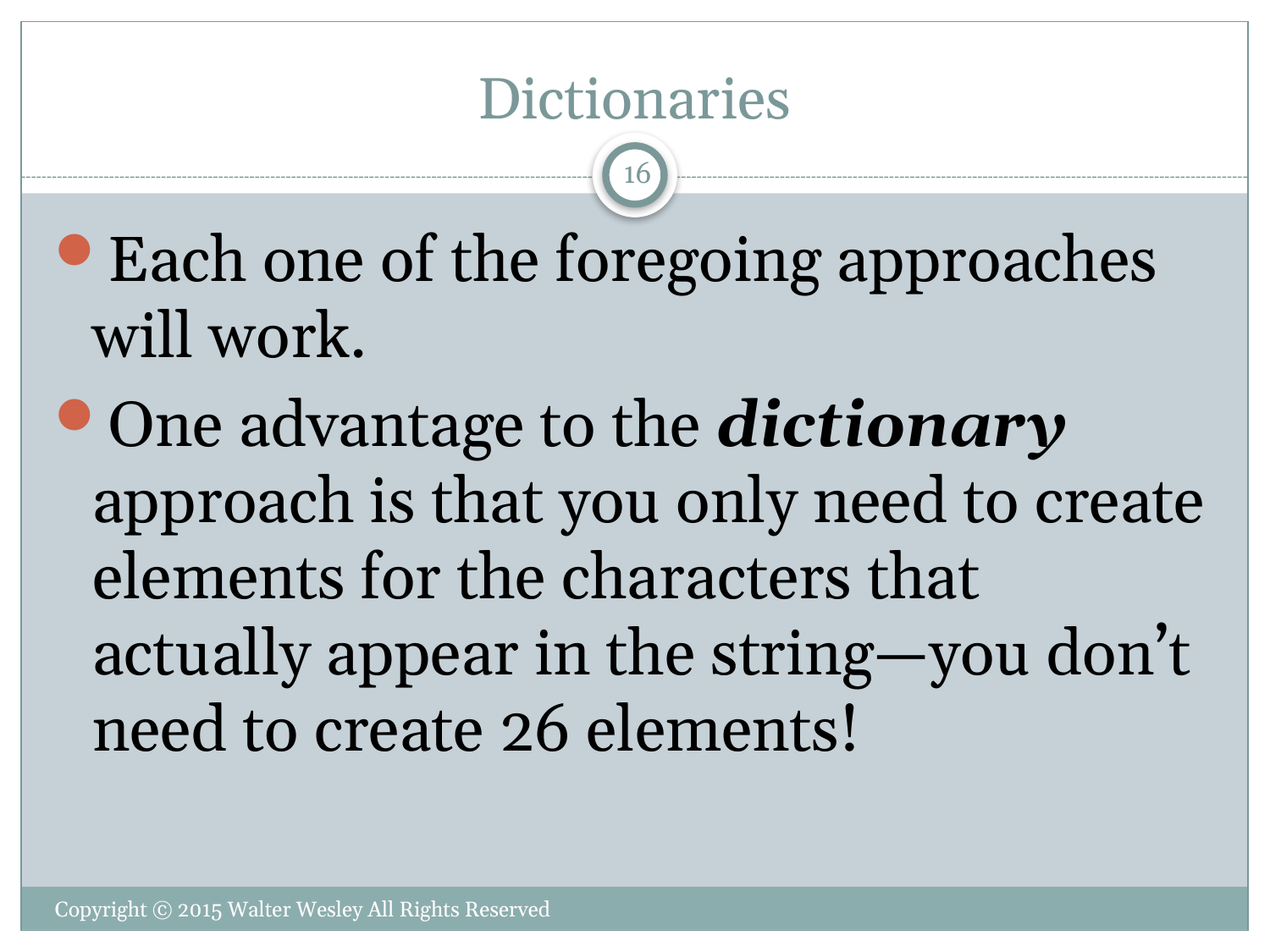

# Dictionaries
16
Each one of the foregoing approaches will work.
One advantage to the dictionary approach is that you only need to create elements for the characters that actually appear in the string—you don’t need to create 26 elements!

Copyright © 2015 Walter Wesley All Rights Reserved